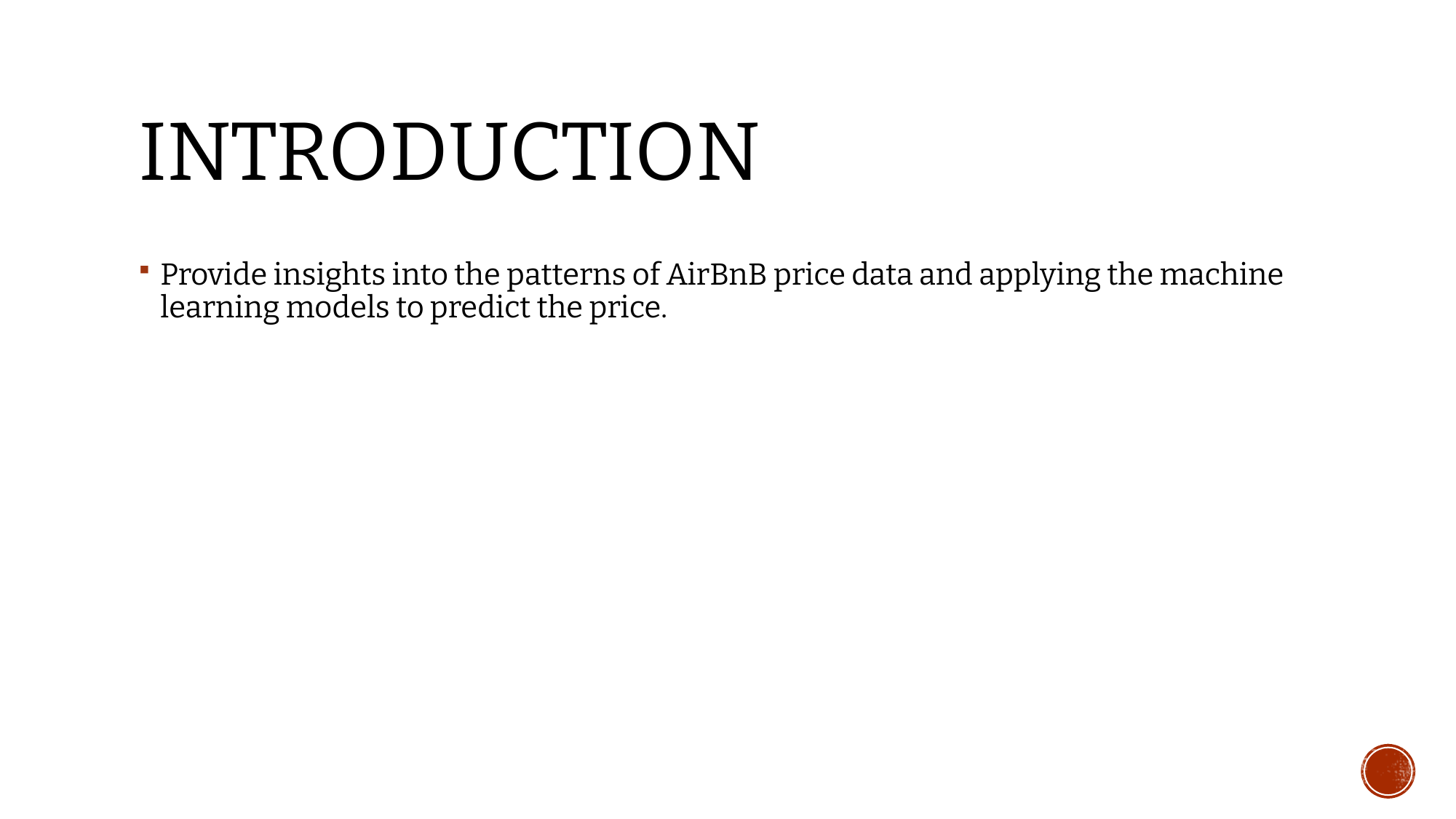

# Introduction
Provide insights into the patterns of AirBnB price data and applying the machine learning models to predict the price.